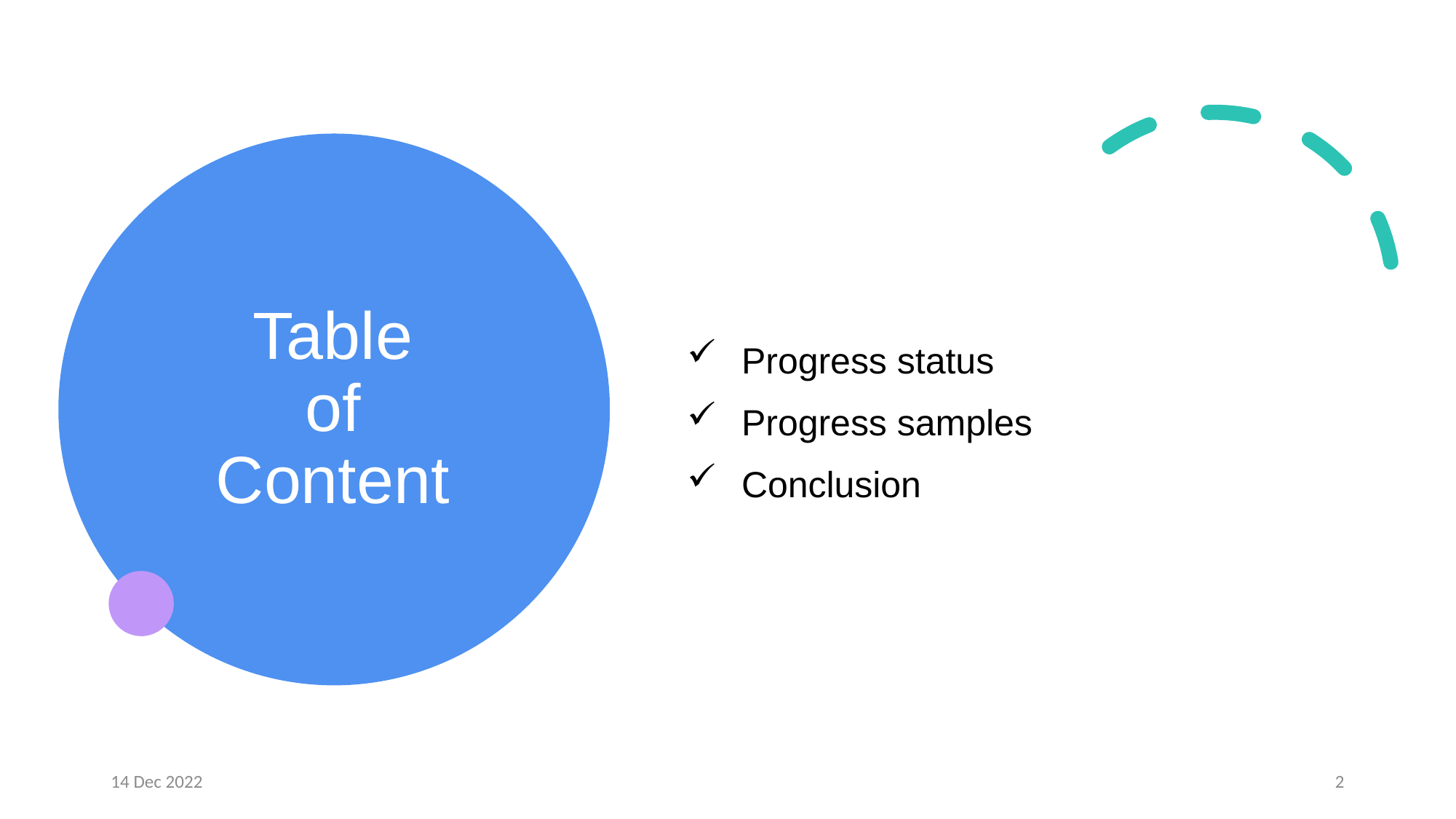

# Table of Content
Progress status
Progress samples
Conclusion
14 Dec 2022
2